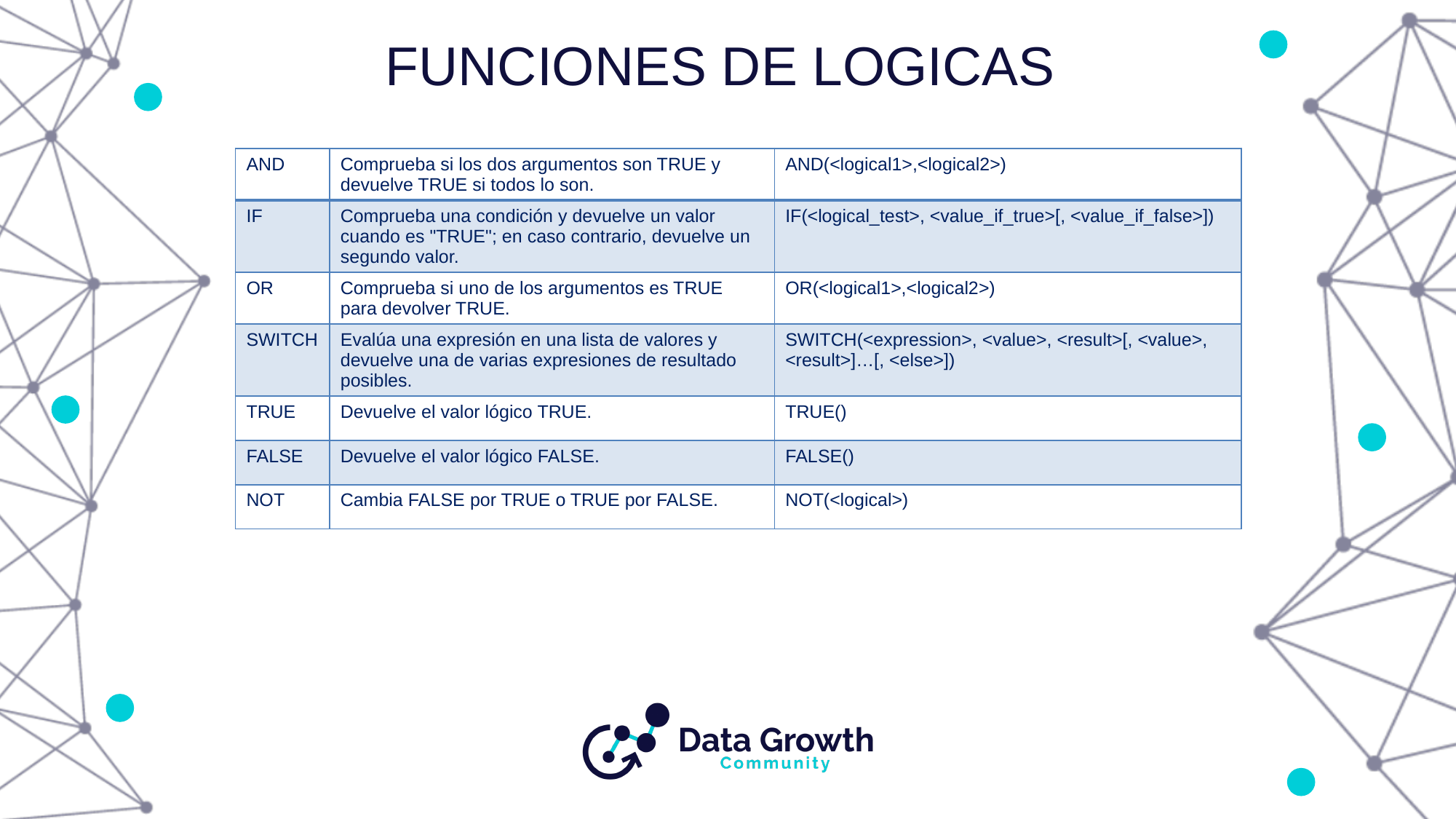

# FUNCIONES DE LOGICAS
| AND | Comprueba si los dos argumentos son TRUE y devuelve TRUE si todos lo son. | AND(<logical1>,<logical2>) |
| --- | --- | --- |
| IF | Comprueba una condición y devuelve un valor cuando es "TRUE"; en caso contrario, devuelve un segundo valor. | IF(<logical\_test>, <value\_if\_true>[, <value\_if\_false>]) |
| OR | Comprueba si uno de los argumentos es TRUE para devolver TRUE. | OR(<logical1>,<logical2>) |
| SWITCH | Evalúa una expresión en una lista de valores y devuelve una de varias expresiones de resultado posibles. | SWITCH(<expression>, <value>, <result>[, <value>, <result>]…[, <else>]) |
| TRUE | Devuelve el valor lógico TRUE. | TRUE() |
| FALSE | Devuelve el valor lógico FALSE. | FALSE() |
| NOT | Cambia FALSE por TRUE o TRUE por FALSE. | NOT(<logical>) |